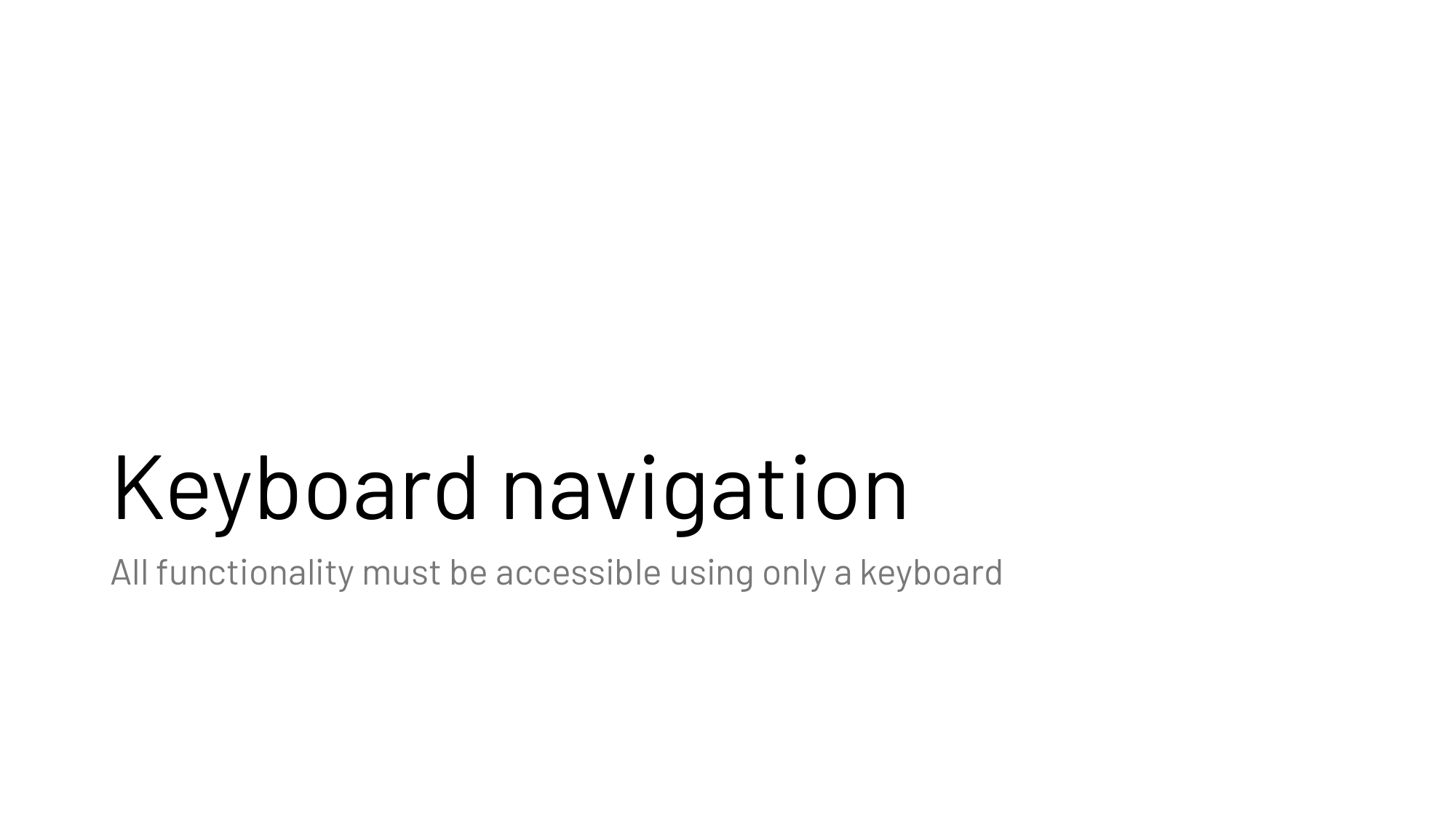

# Keyboard navigation
All functionality must be accessible using only a keyboard